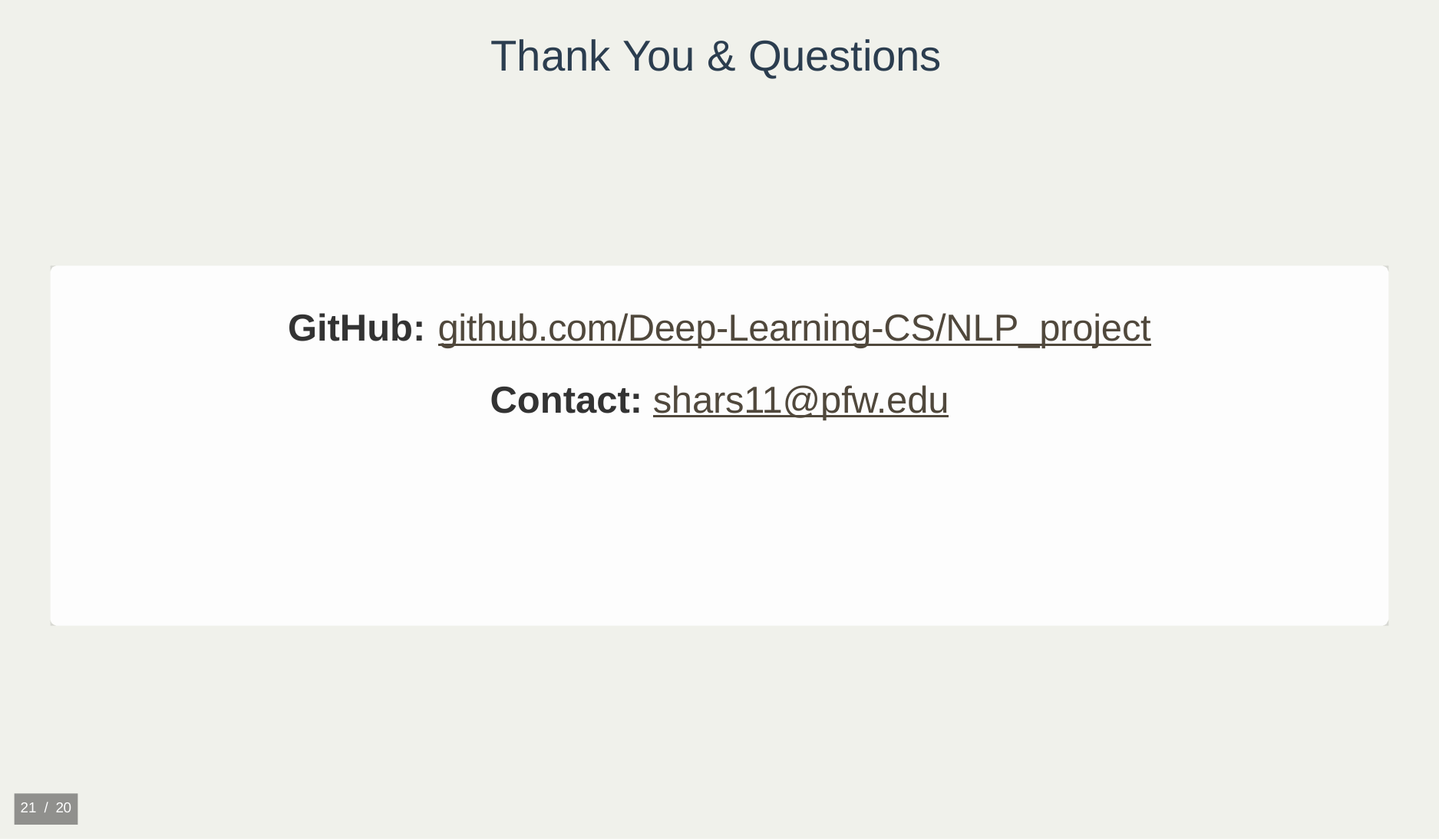

# Thank You & Questions

GitHub: github.com/Deep-Learning-CS/NLP_project
Contact: shars11@pfw.edu

21 / 20